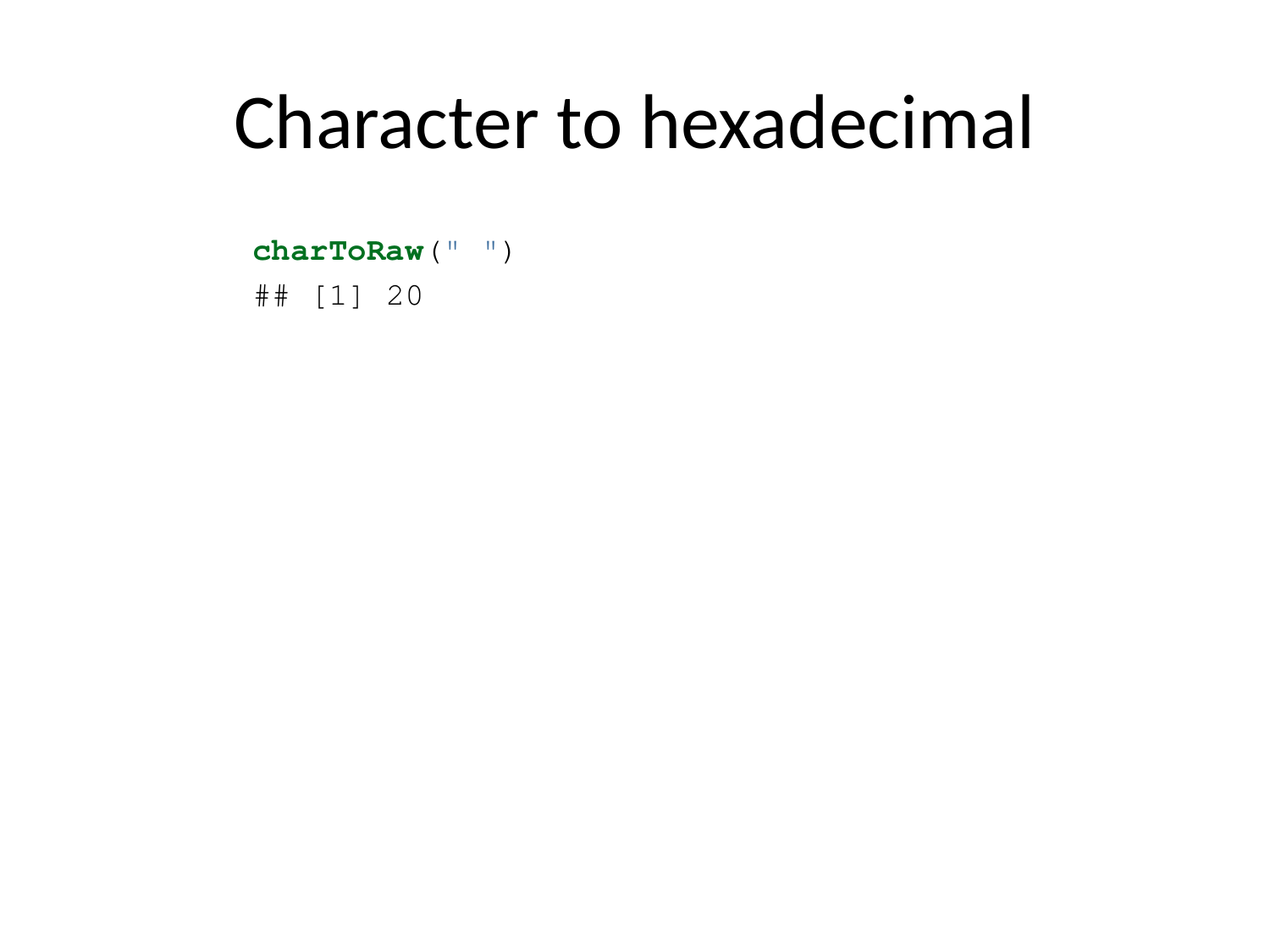

# Character to hexadecimal
charToRaw(" ")
## [1] 20